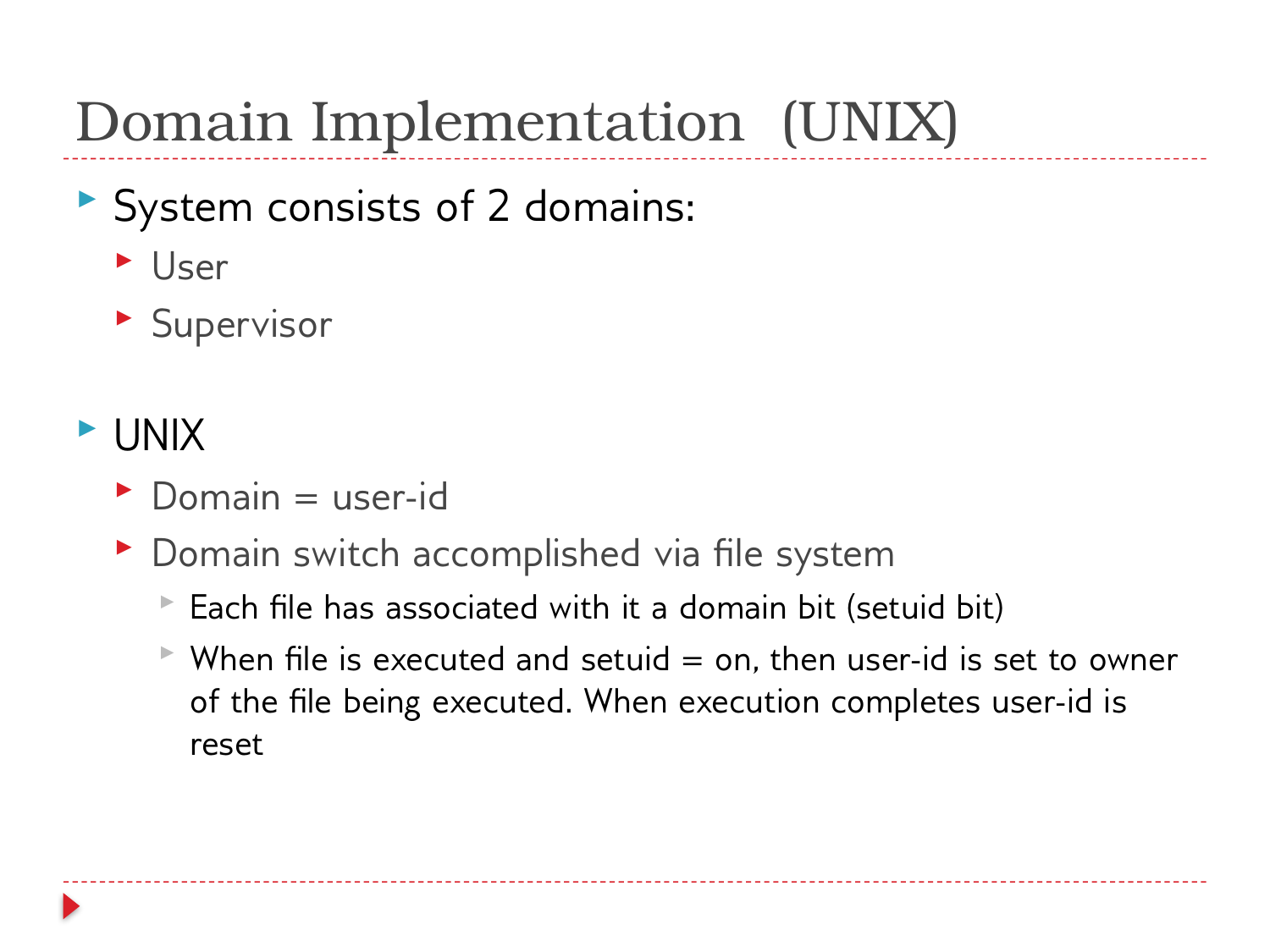

# Domain Implementation  (UNIX)
System consists of 2 domains:
User
Supervisor
UNIX
Domain = user-id
Domain switch accomplished via file system
Each file has associated with it a domain bit (setuid bit)
When file is executed and setuid = on, then user-id is set to owner of the file being executed. When execution completes user-id is reset